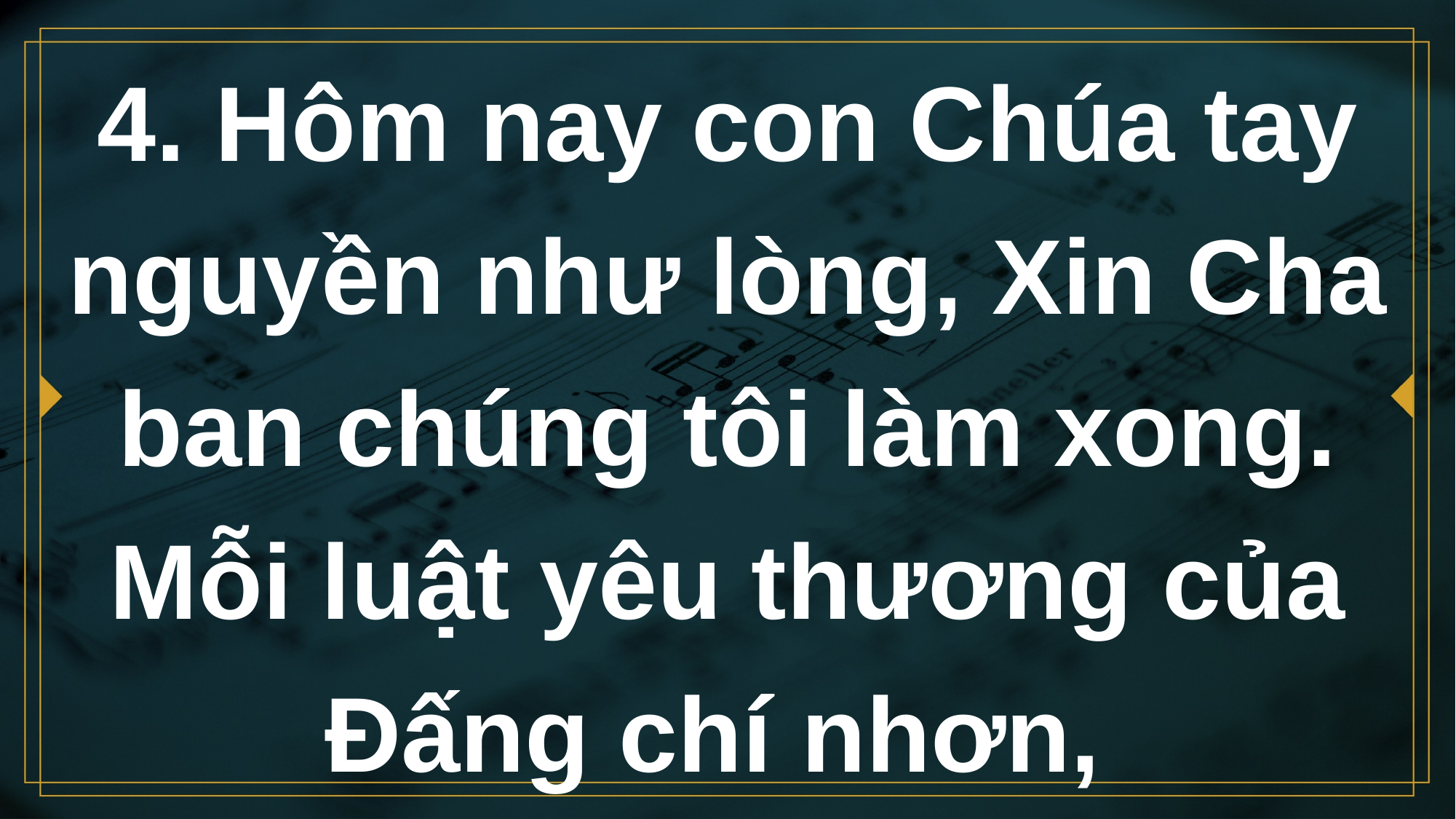

# 4. Hôm nay con Chúa tay nguyền như lòng, Xin Cha ban chúng tôi làm xong. Mỗi luật yêu thương của Đấng chí nhơn,